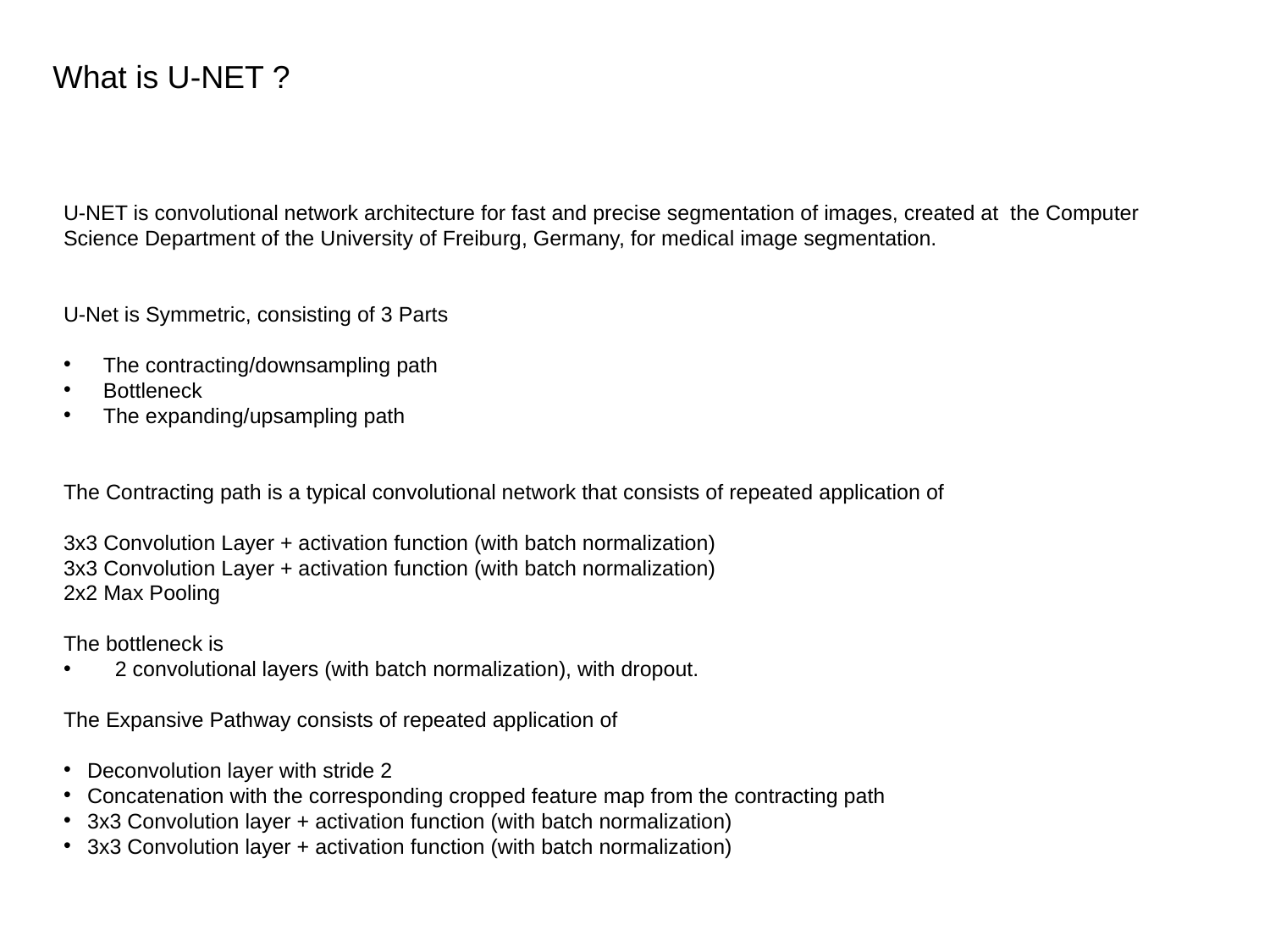

# What is U-NET ?

U-NET is convolutional network architecture for fast and precise segmentation of images, created at  the Computer Science Department of the University of Freiburg, Germany, for medical image segmentation.

U-Net is Symmetric, consisting of 3 Parts

The contracting/downsampling path
Bottleneck
The expanding/upsampling path

The Contracting path is a typical convolutional network that consists of repeated application of

3x3 Convolution Layer + activation function (with batch normalization)
3x3 Convolution Layer + activation function (with batch normalization)
2x2 Max Pooling

The bottleneck is
  2 convolutional layers (with batch normalization), with dropout.

The Expansive Pathway consists of repeated application of

Deconvolution layer with stride 2
Concatenation with the corresponding cropped feature map from the contracting path
3x3 Convolution layer + activation function (with batch normalization)
3x3 Convolution layer + activation function (with batch normalization)